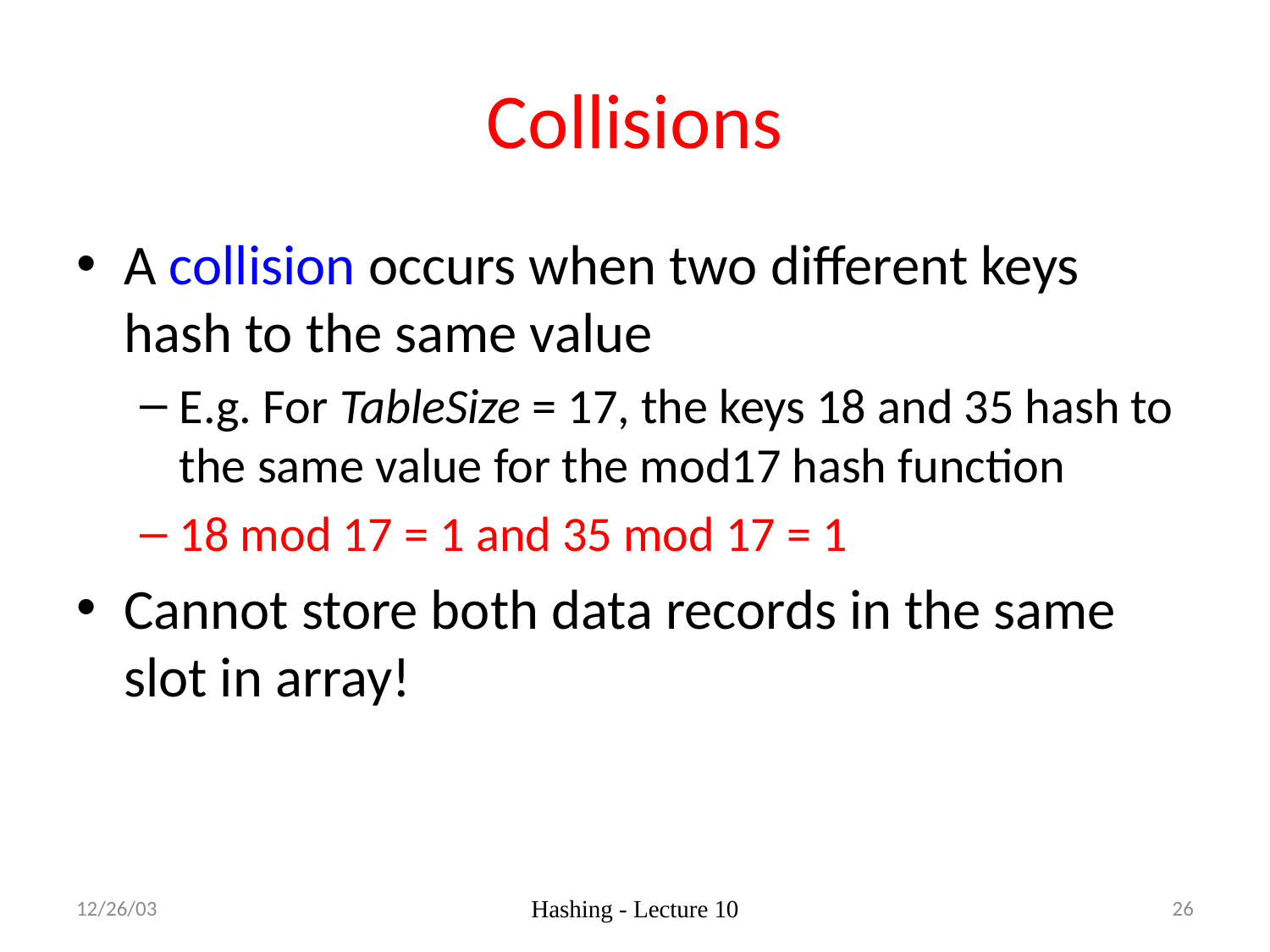

# Collisions
A collision occurs when two different keys hash to the same value
E.g. For TableSize = 17, the keys 18 and 35 hash to the same value for the mod17 hash function
18 mod 17 = 1 and 35 mod 17 = 1
Cannot store both data records in the same slot in array!

12/26/03
Hashing - Lecture 10
26